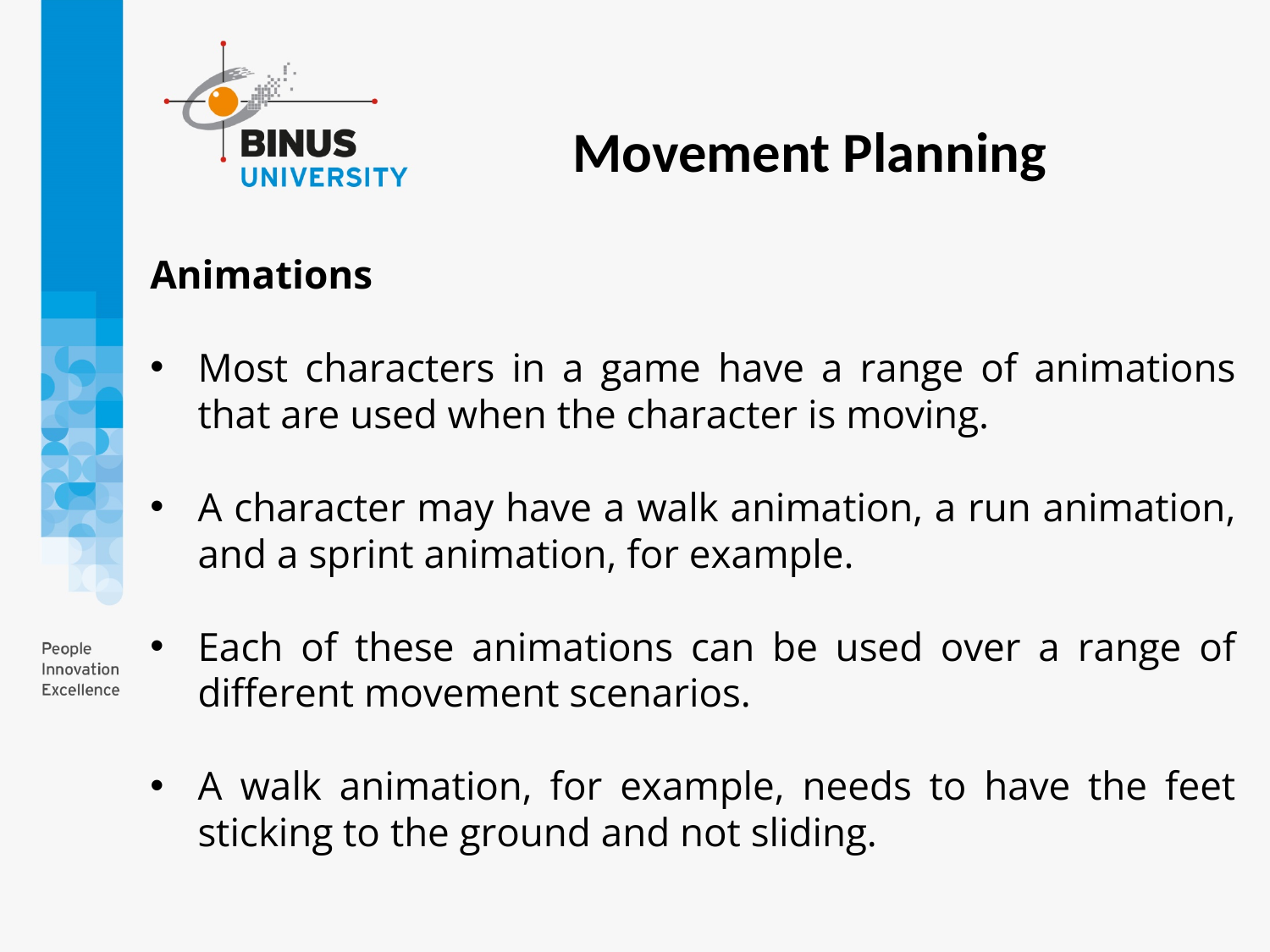

Movement Planning
Animations

Most characters in a game have a range of animations that are used when the character is moving.

A character may have a walk animation, a run animation, and a sprint animation, for example.

Each of these animations can be used over a range of different movement scenarios.

A walk animation, for example, needs to have the feet sticking to the ground and not sliding.